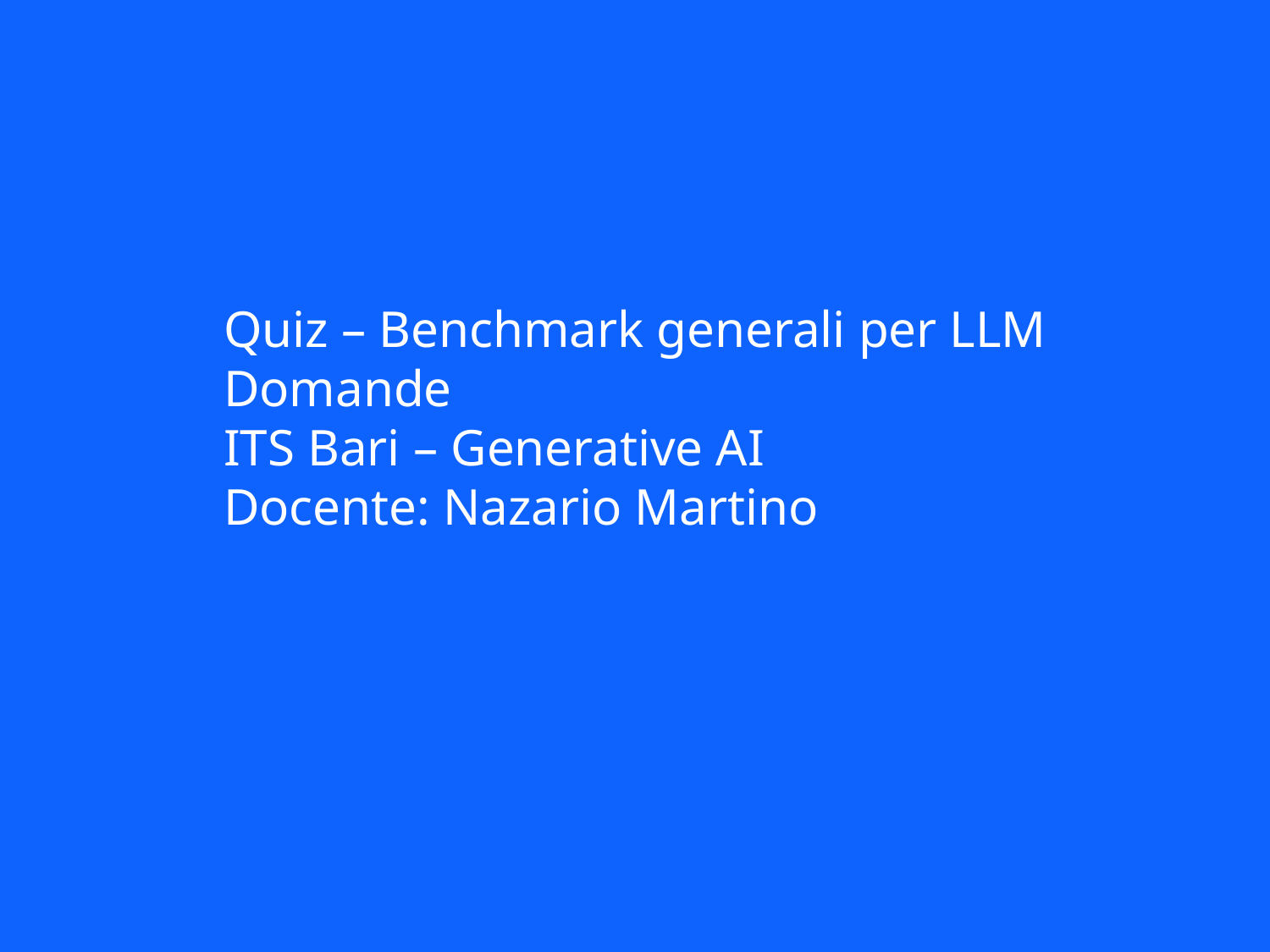

Quiz – Benchmark generali per LLM
Domande
ITS Bari – Generative AI
Docente: Nazario Martino